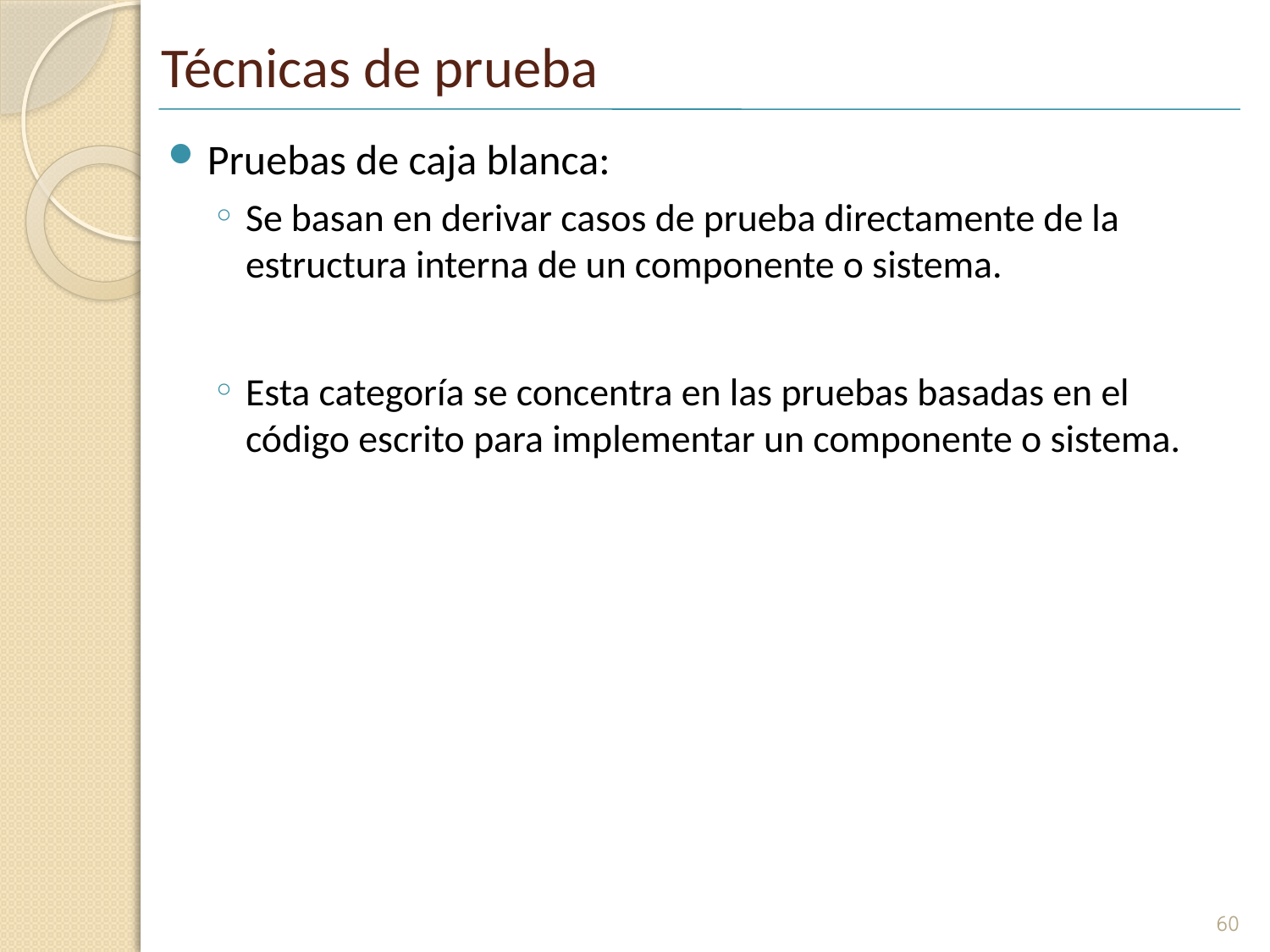

# Técnicas de prueba
Pruebas de caja blanca:
Se basan en derivar casos de prueba directamente de la estructura interna de un componente o sistema.

Esta categoría se concentra en las pruebas basadas en el código escrito para implementar un componente o sistema.

60